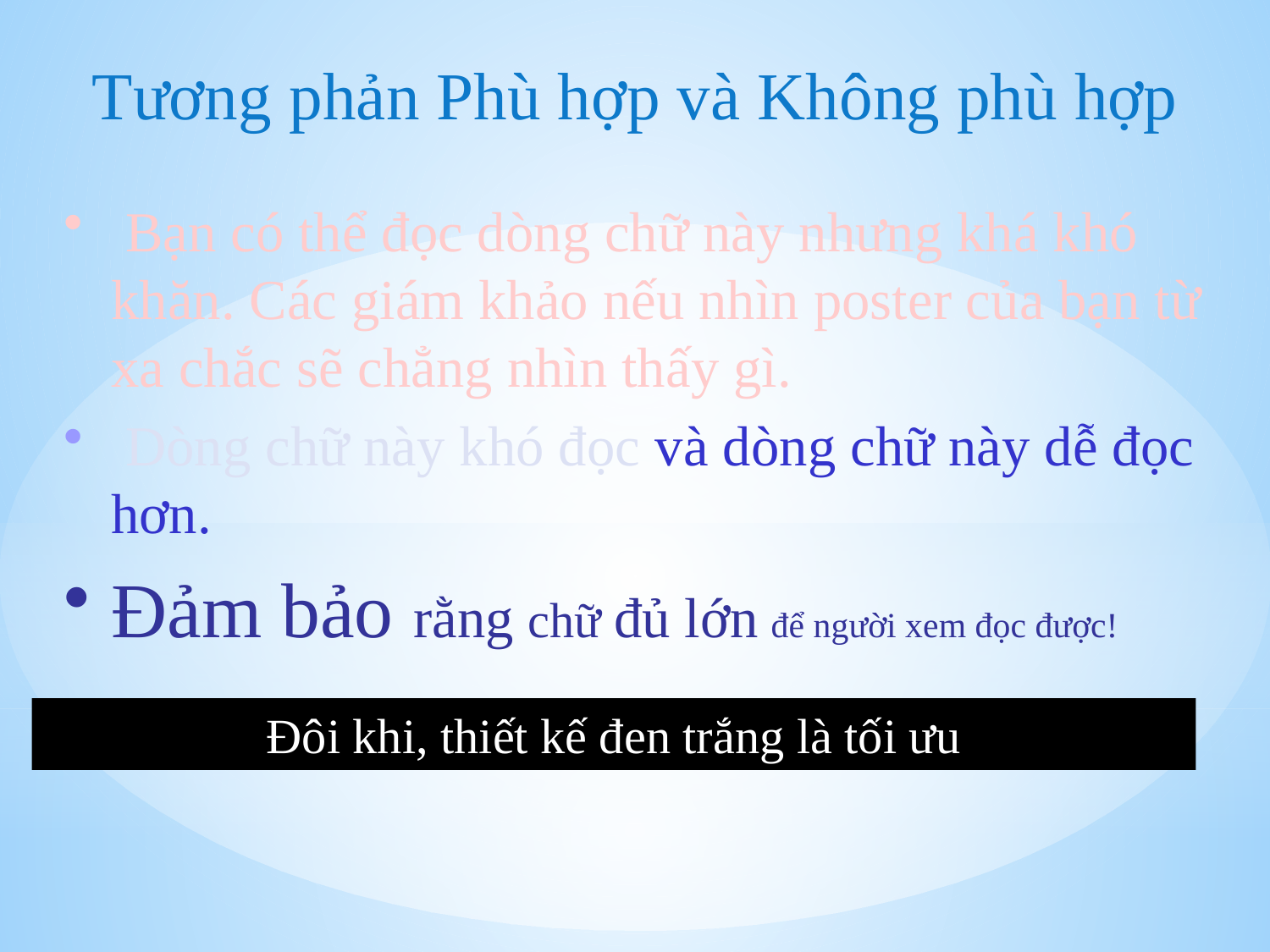

Tương phản Phù hợp và Không phù hợp

 Bạn có thể đọc dòng chữ này nhưng khá khó khăn. Các giám khảo nếu nhìn poster của bạn từ xa chắc sẽ chẳng nhìn thấy gì.
 Dòng chữ này khó đọc và dòng chữ này dễ đọc hơn.
Đảm bảo rằng chữ đủ lớn để người xem đọc được!

Đôi khi, thiết kế đen trắng là tối ưu